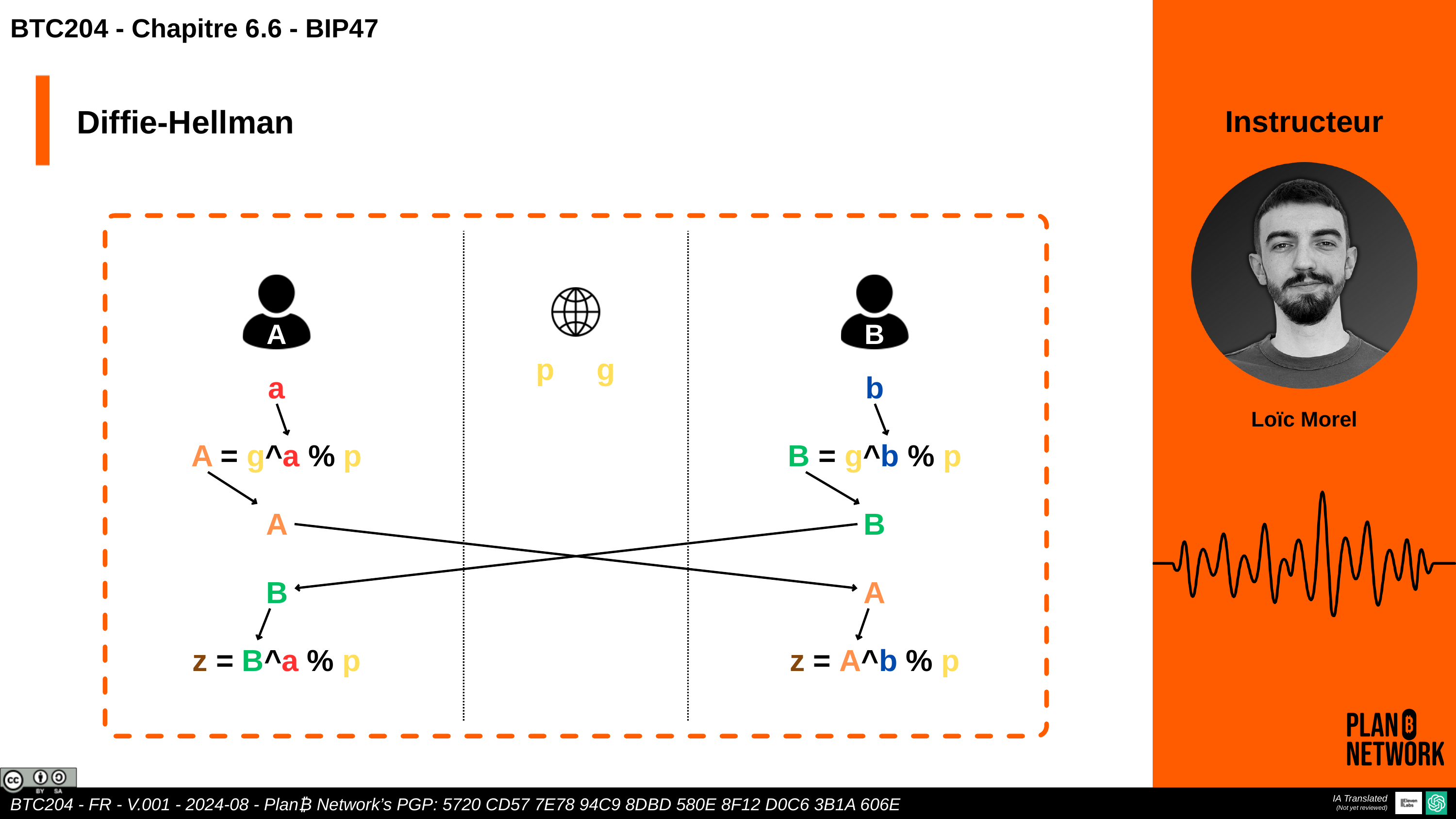

BTC204 - Chapitre 6.6 - BIP47

Diffie-Hellman
Instructeur

A
B
p     g
a
b
Loïc Morel

A = g^a % p
B = g^b % p

A
B

B
A

z = B^a % p
z = A^b % p

IA Translated
(Not yet reviewed)
BTC204 - FR - V.001 - 2024-08 - Plan₿ Network’s PGP: 5720 CD57 7E78 94C9 8DBD 580E 8F12 D0C6 3B1A 606E